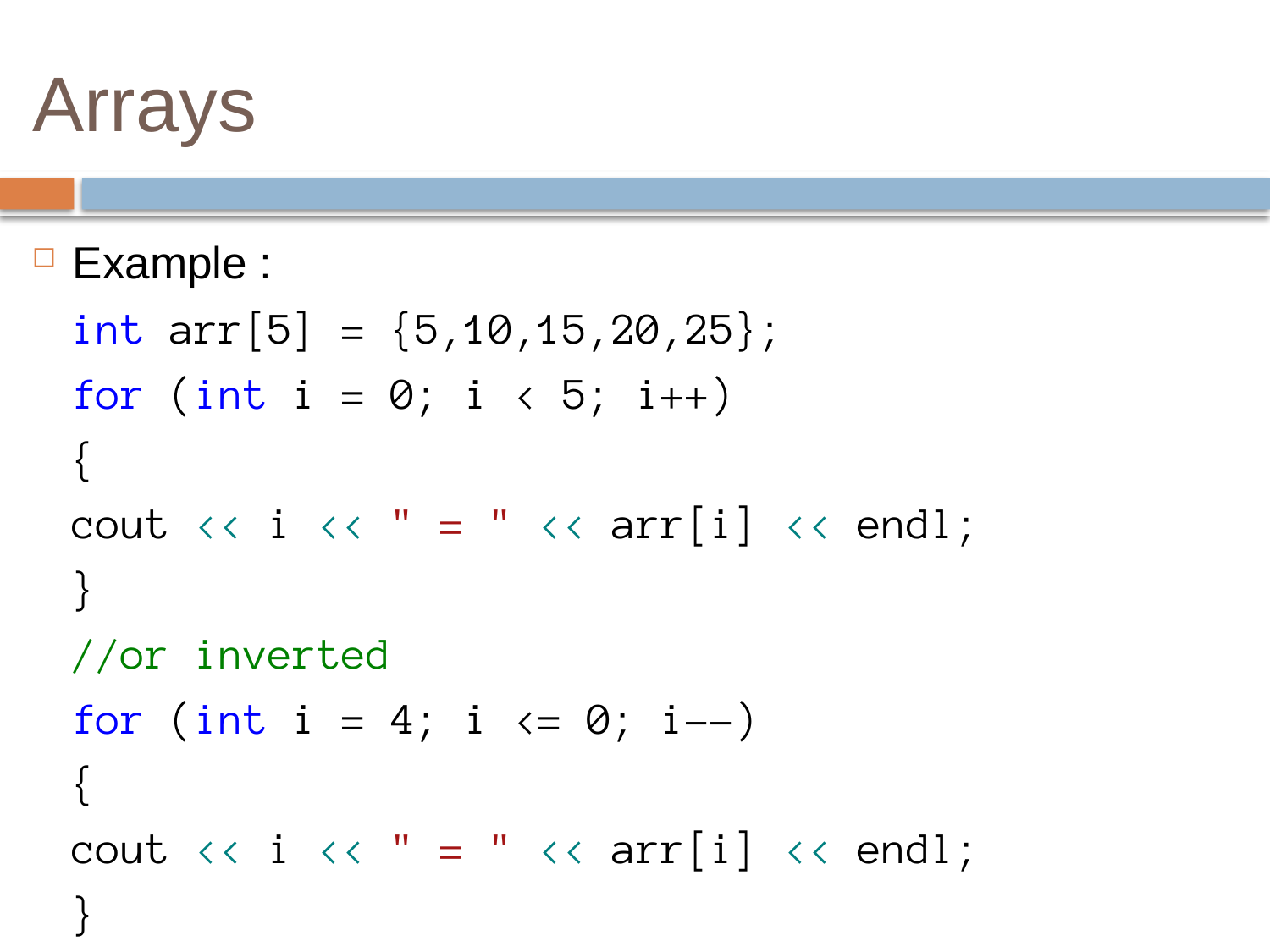

# Arrays
Example :
	int arr[5] = {5,10,15,20,25};
	for (int i = 0; i < 5; i++)
	{
		cout << i << " = " << arr[i] << endl;
	}
	//or inverted
	for (int i = 4; i <= 0; i--)
	{
		cout << i << " = " << arr[i] << endl;
	}